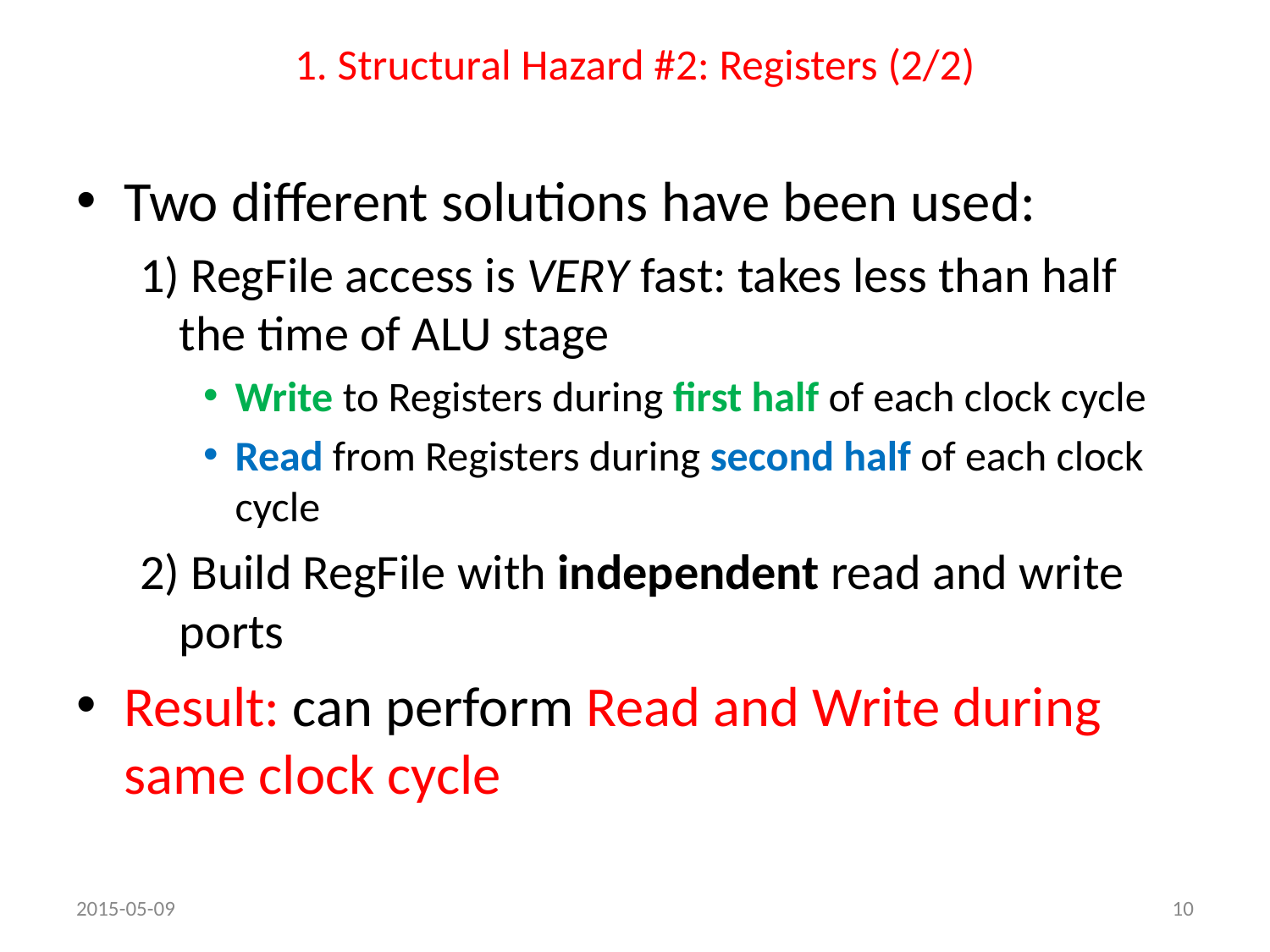

# 1. Structural Hazard #2: Registers (2/2)
Two different solutions have been used:
1) RegFile access is VERY fast: takes less than half the time of ALU stage
Write to Registers during first half of each clock cycle
Read from Registers during second half of each clock cycle
2) Build RegFile with independent read and write ports
Result: can perform Read and Write during same clock cycle
2015-05-09
10